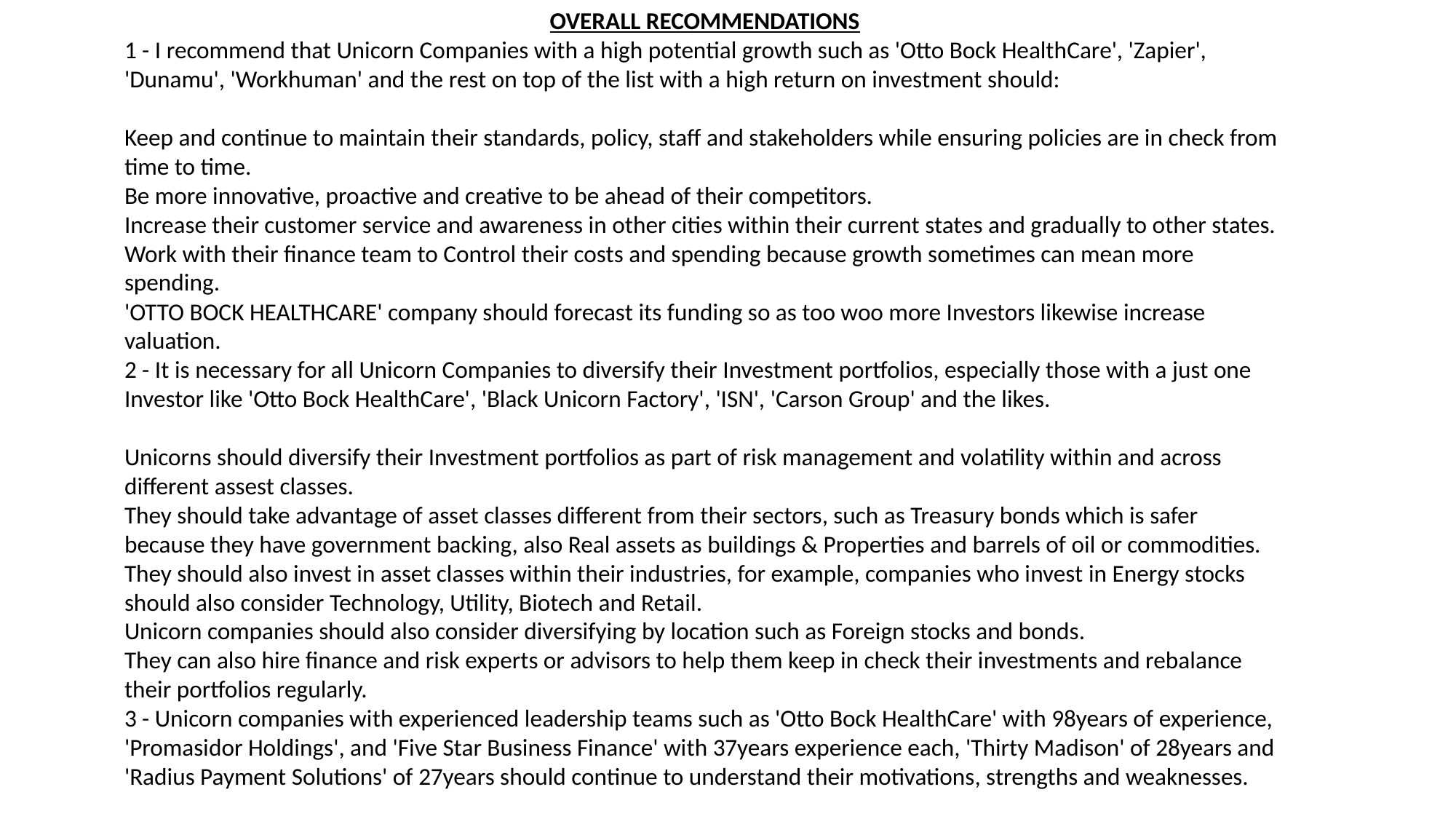

OVERALL RECOMMENDATIONS
1 - I recommend that Unicorn Companies with a high potential growth such as 'Otto Bock HealthCare', 'Zapier', 'Dunamu', 'Workhuman' and the rest on top of the list with a high return on investment should:

Keep and continue to maintain their standards, policy, staff and stakeholders while ensuring policies are in check from time to time.
Be more innovative, proactive and creative to be ahead of their competitors.
Increase their customer service and awareness in other cities within their current states and gradually to other states.
Work with their finance team to Control their costs and spending because growth sometimes can mean more spending.
'OTTO BOCK HEALTHCARE' company should forecast its funding so as too woo more Investors likewise increase valuation.
2 - It is necessary for all Unicorn Companies to diversify their Investment portfolios, especially those with a just one Investor like 'Otto Bock HealthCare', 'Black Unicorn Factory', 'ISN', 'Carson Group' and the likes.

Unicorns should diversify their Investment portfolios as part of risk management and volatility within and across different assest classes.
They should take advantage of asset classes different from their sectors, such as Treasury bonds which is safer because they have government backing, also Real assets as buildings & Properties and barrels of oil or commodities.
They should also invest in asset classes within their industries, for example, companies who invest in Energy stocks should also consider Technology, Utility, Biotech and Retail.
Unicorn companies should also consider diversifying by location such as Foreign stocks and bonds.
They can also hire finance and risk experts or advisors to help them keep in check their investments and rebalance their portfolios regularly.
3 - Unicorn companies with experienced leadership teams such as 'Otto Bock HealthCare' with 98years of experience, 'Promasidor Holdings', and 'Five Star Business Finance' with 37years experience each, 'Thirty Madison' of 28years and 'Radius Payment Solutions' of 27years should continue to understand their motivations, strengths and weaknesses.